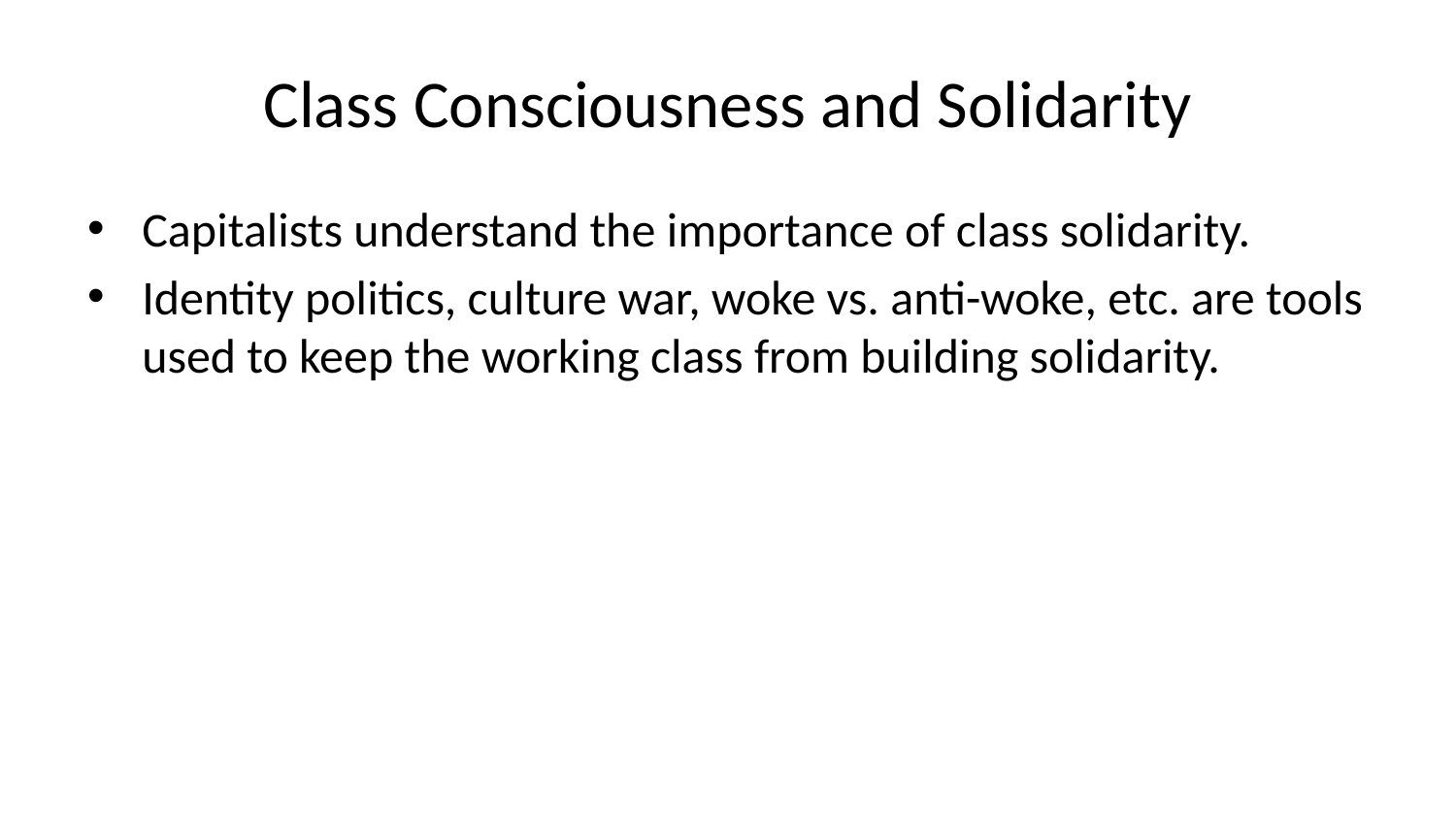

# Class Consciousness and Solidarity
Capitalists understand the importance of class solidarity.
Identity politics, culture war, woke vs. anti-woke, etc. are tools used to keep the working class from building solidarity.